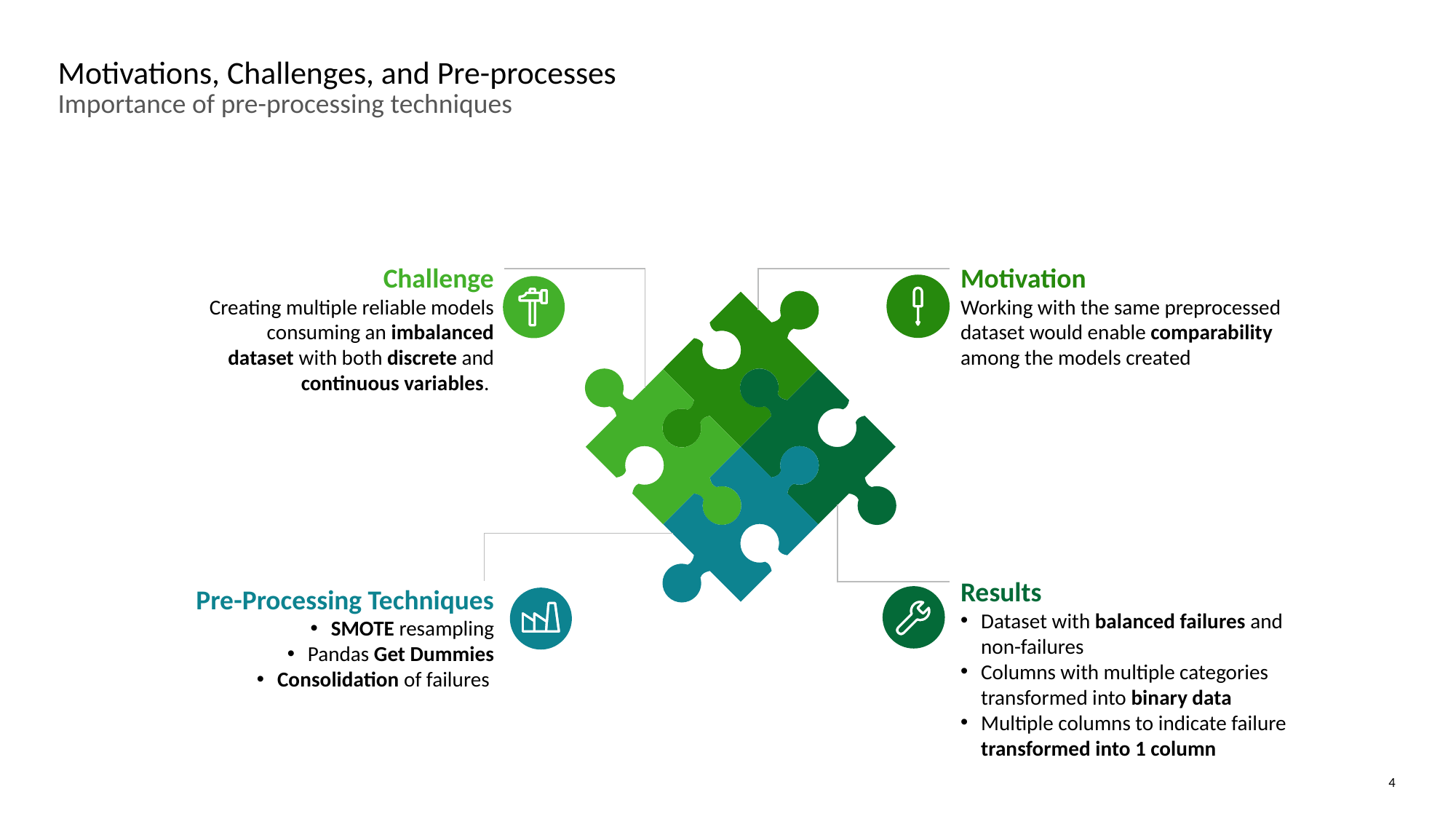

# Motivations, Challenges, and Pre-processes
Importance of pre-processing techniques
Challenge
Creating multiple reliable models consuming an imbalanced dataset with both discrete and continuous variables.
Motivation
Working with the same preprocessed dataset would enable comparability among the models created

Results
Dataset with balanced failures and non-failures
Columns with multiple categories transformed into binary data
Multiple columns to indicate failure transformed into 1 column
Pre-Processing Techniques
SMOTE resampling
Pandas Get Dummies
Consolidation of failures